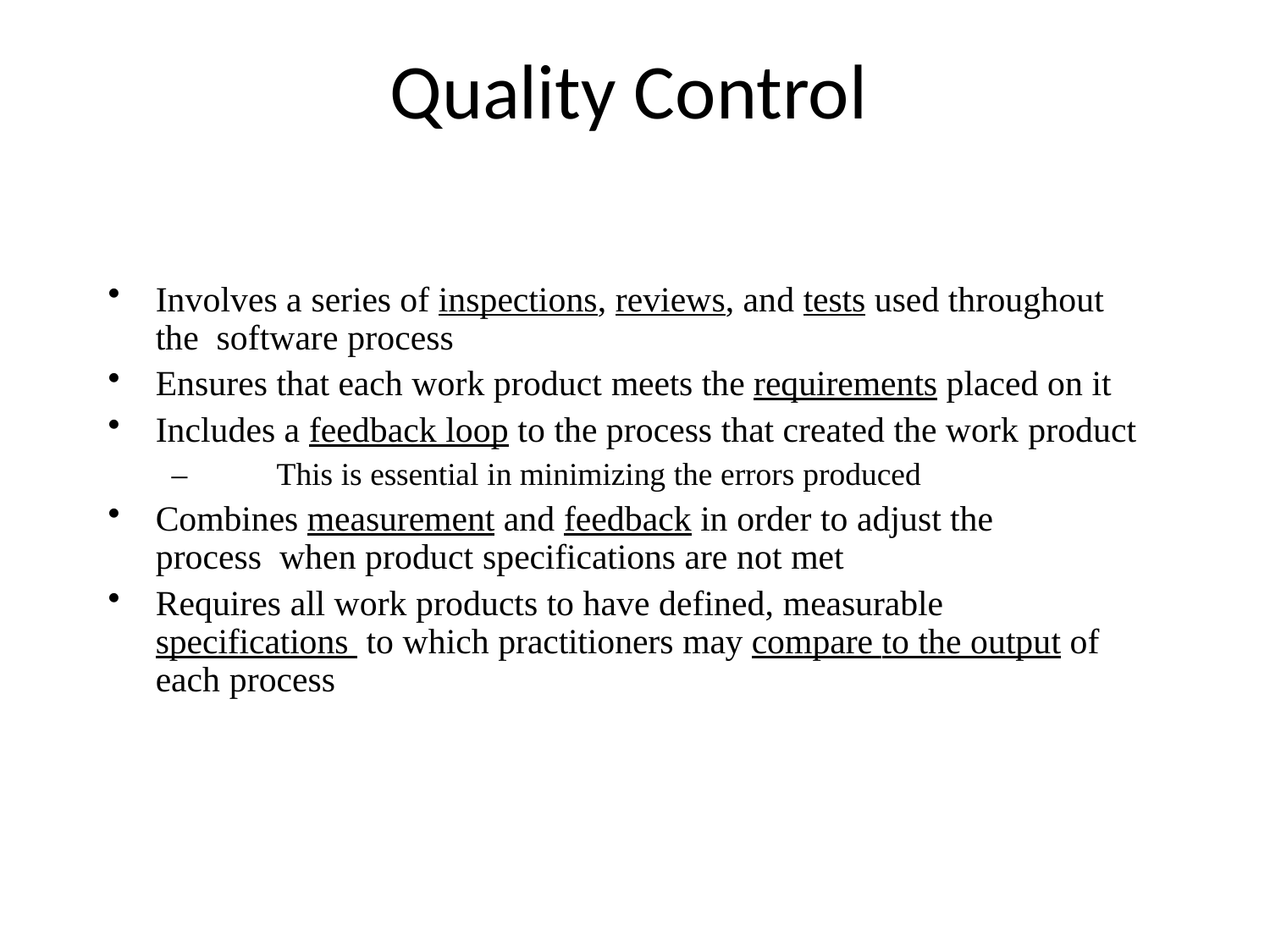

# Quality Control
Involves a series of inspections, reviews, and tests used throughout the  software process
Ensures that each work product meets the requirements placed on it
Includes a feedback loop to the process that created the work product
–	This is essential in minimizing the errors produced
Combines measurement and feedback in order to adjust the process  when product specifications are not met
Requires all work products to have defined, measurable specifications  to which practitioners may compare to the output of each process